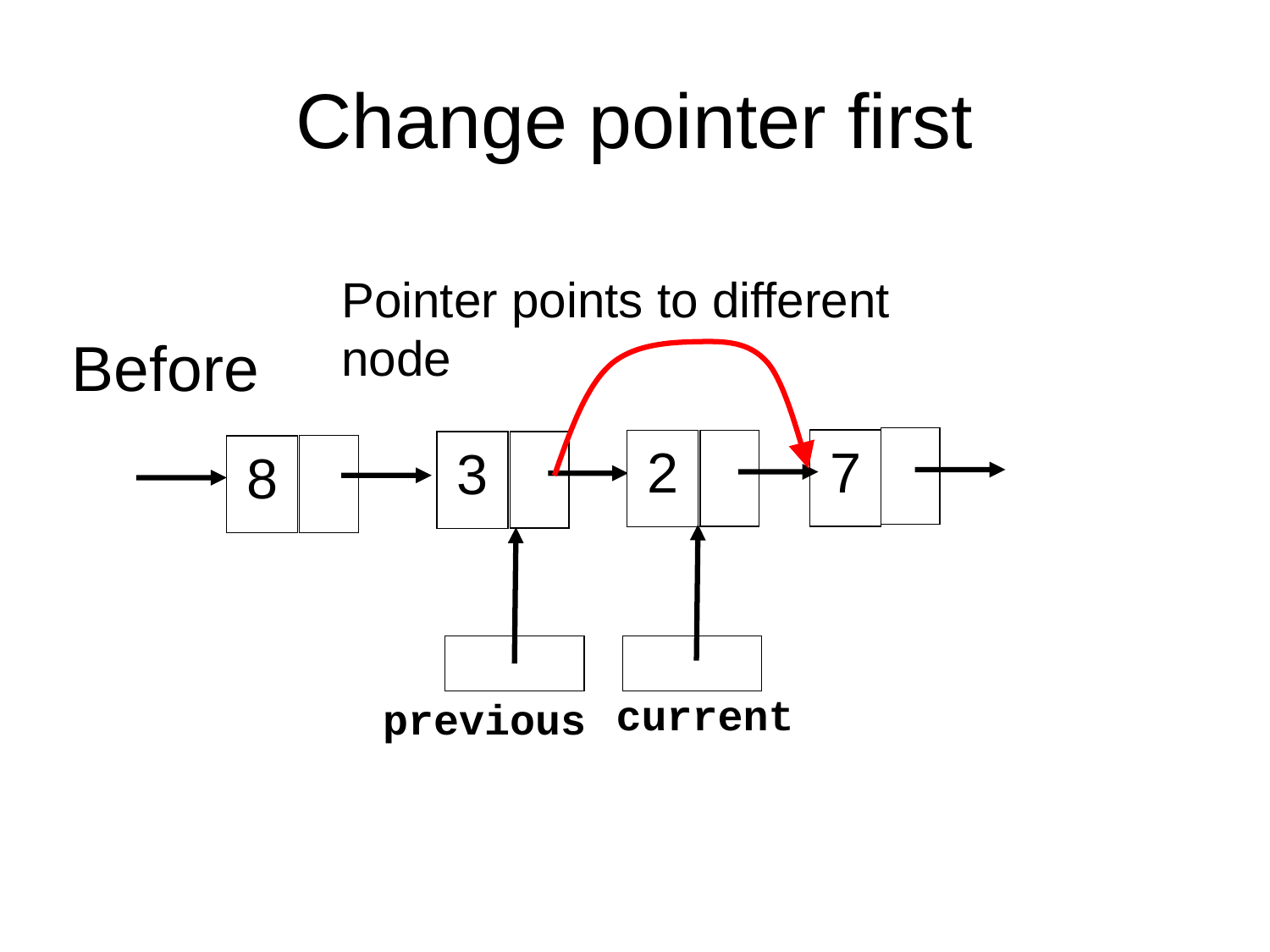

# Change pointer first
Pointer points to different node
Before

7

2

3

8

current
previous